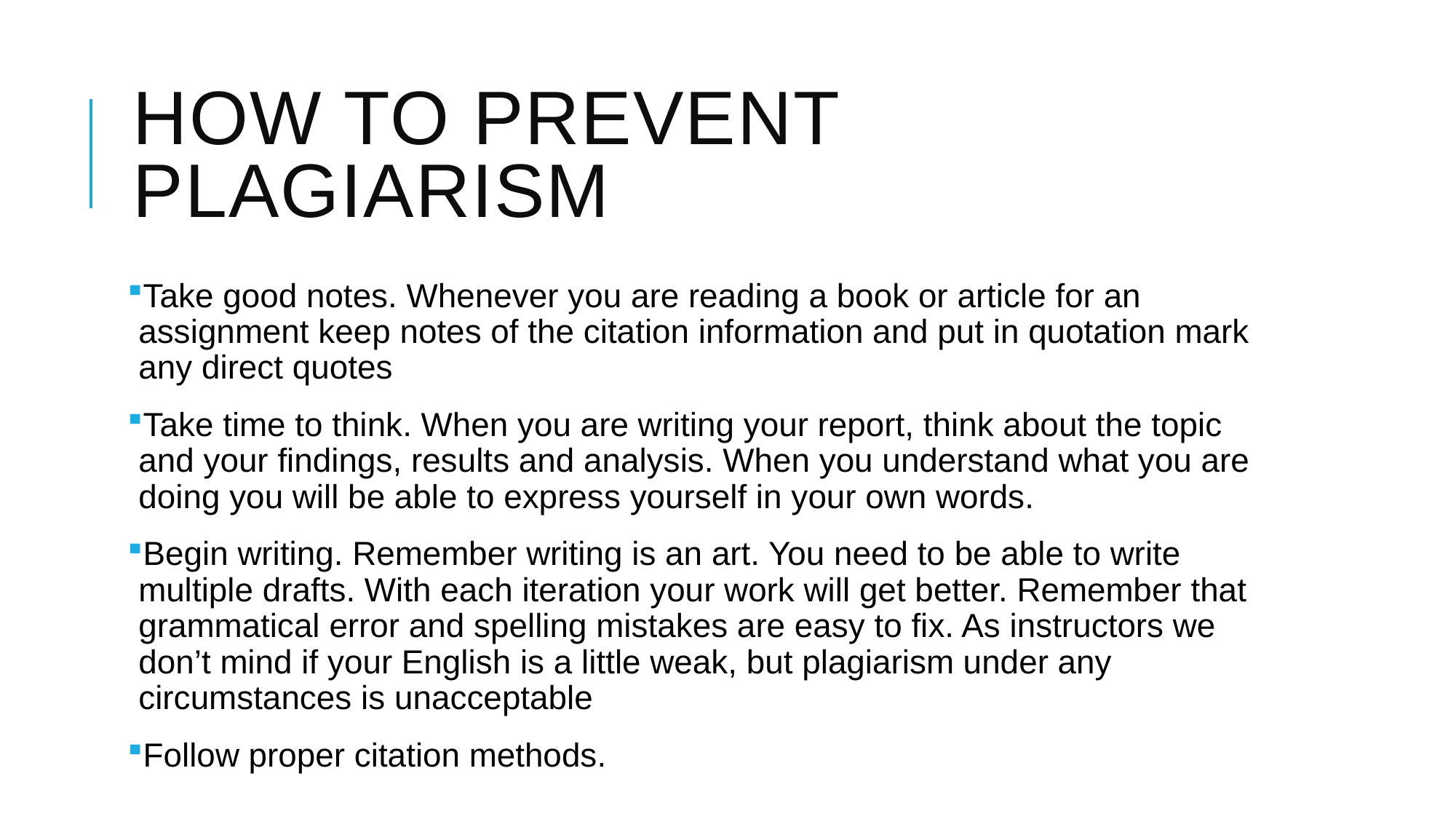

# How to prevent plagiarism
Take good notes. Whenever you are reading a book or article for an assignment keep notes of the citation information and put in quotation mark any direct quotes
Take time to think. When you are writing your report, think about the topic and your findings, results and analysis. When you understand what you are doing you will be able to express yourself in your own words.
Begin writing. Remember writing is an art. You need to be able to write multiple drafts. With each iteration your work will get better. Remember that grammatical error and spelling mistakes are easy to fix. As instructors we don’t mind if your English is a little weak, but plagiarism under any circumstances is unacceptable
Follow proper citation methods.